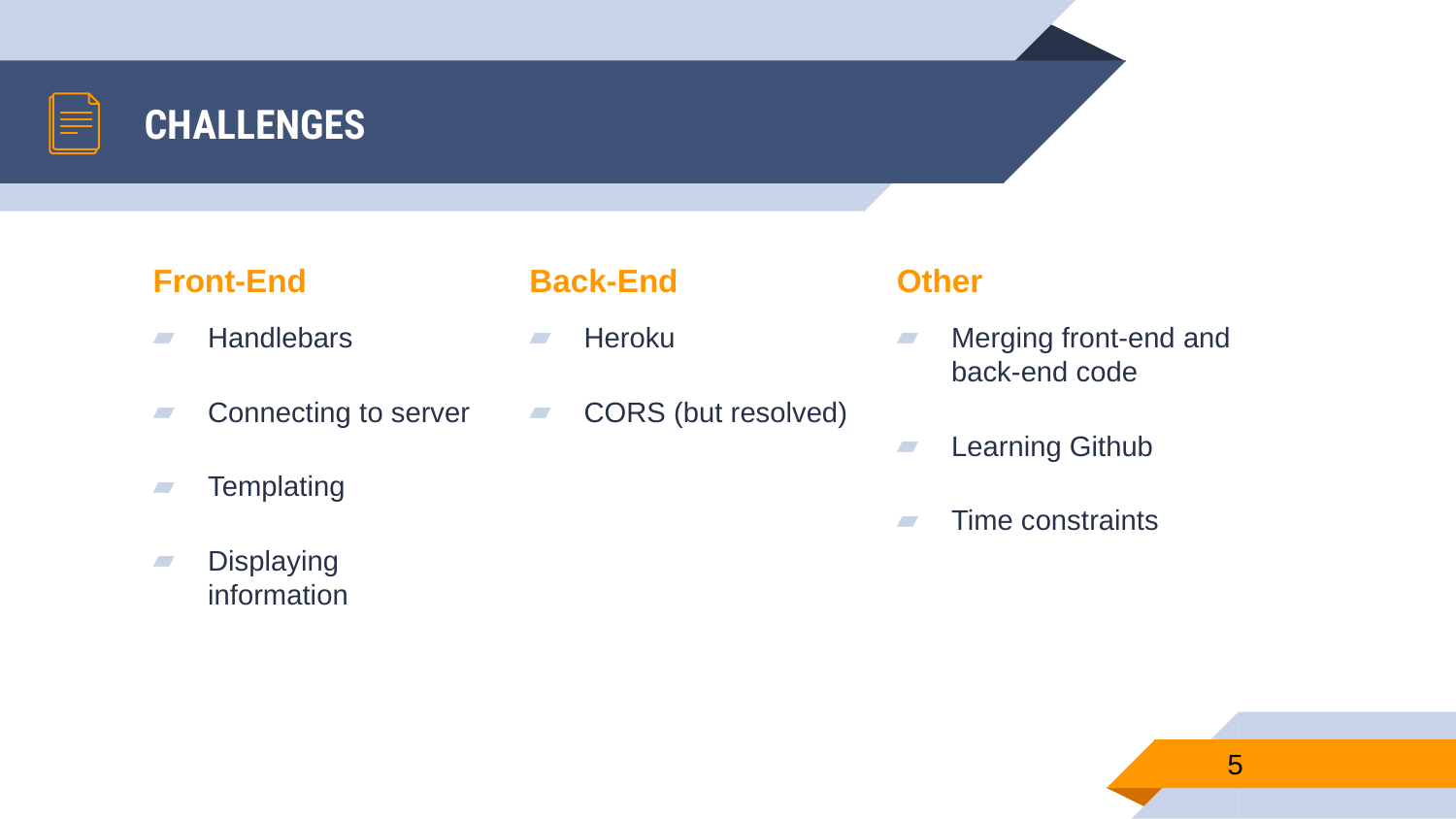

# CHALLENGES

Front-End
Handlebars
Connecting to server
Templating
Displaying information
Back-End
Heroku
CORS (but resolved)

Other
Merging front-end and back-end code
Learning Github
Time constraints
5